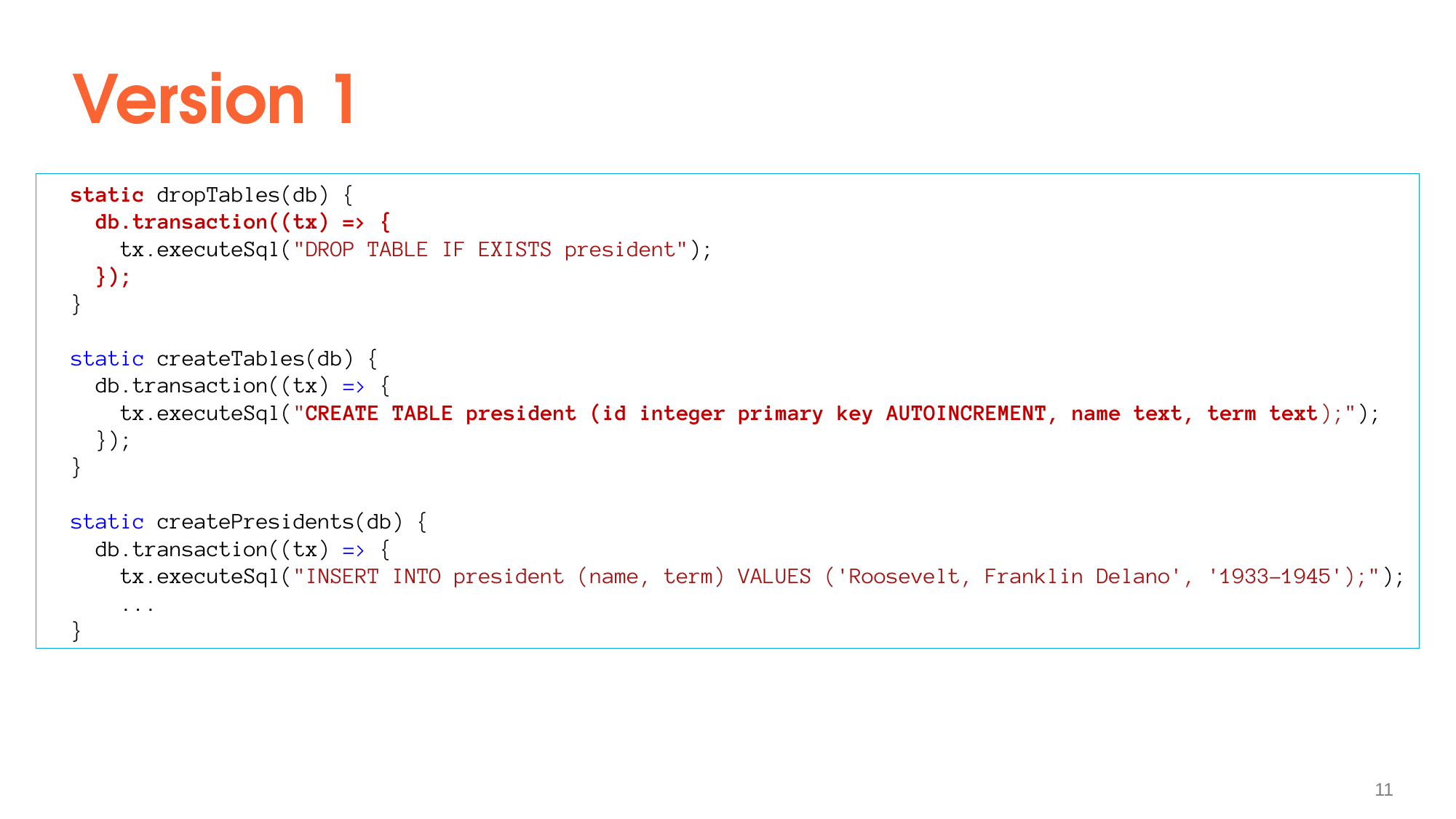

# Version 1
  static dropTables(db) {
    db.transaction((tx) => {
      tx.executeSql("DROP TABLE IF EXISTS president");
    });
  }
  static createTables(db) {
    db.transaction((tx) => {
      tx.executeSql("CREATE TABLE president (id integer primary key AUTOINCREMENT, name text, term text);");
    });
  }
  static createPresidents(db) {
    db.transaction((tx) => {
      tx.executeSql("INSERT INTO president (name, term) VALUES ('Roosevelt, Franklin Delano', '1933-1945');");
      ...
  }
11